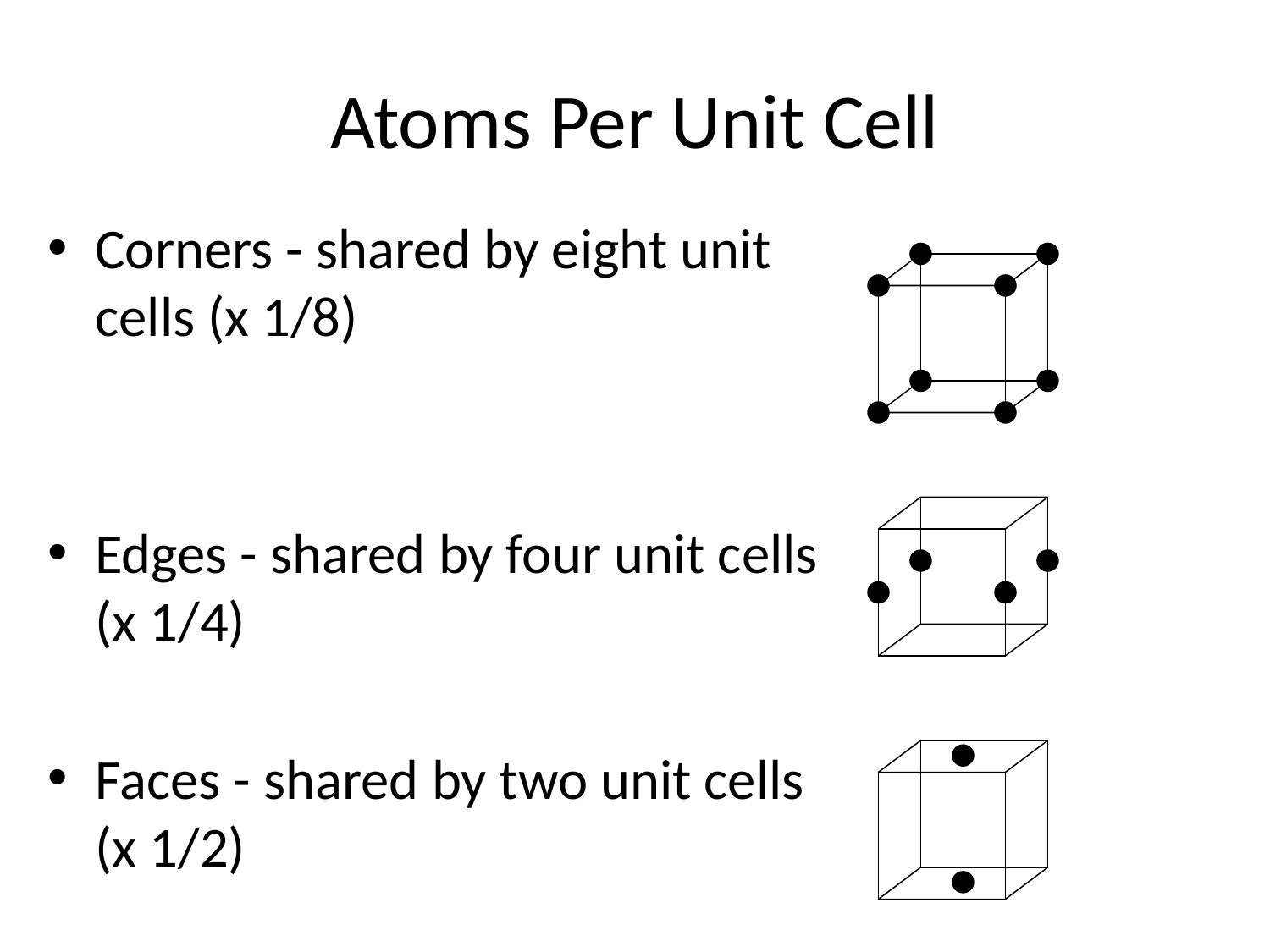

# Atoms Per Unit Cell
Corners - shared by eight unit cells (x 1/8)

Edges - shared by four unit cells (x 1/4)

Faces - shared by two unit cells (x 1/2)